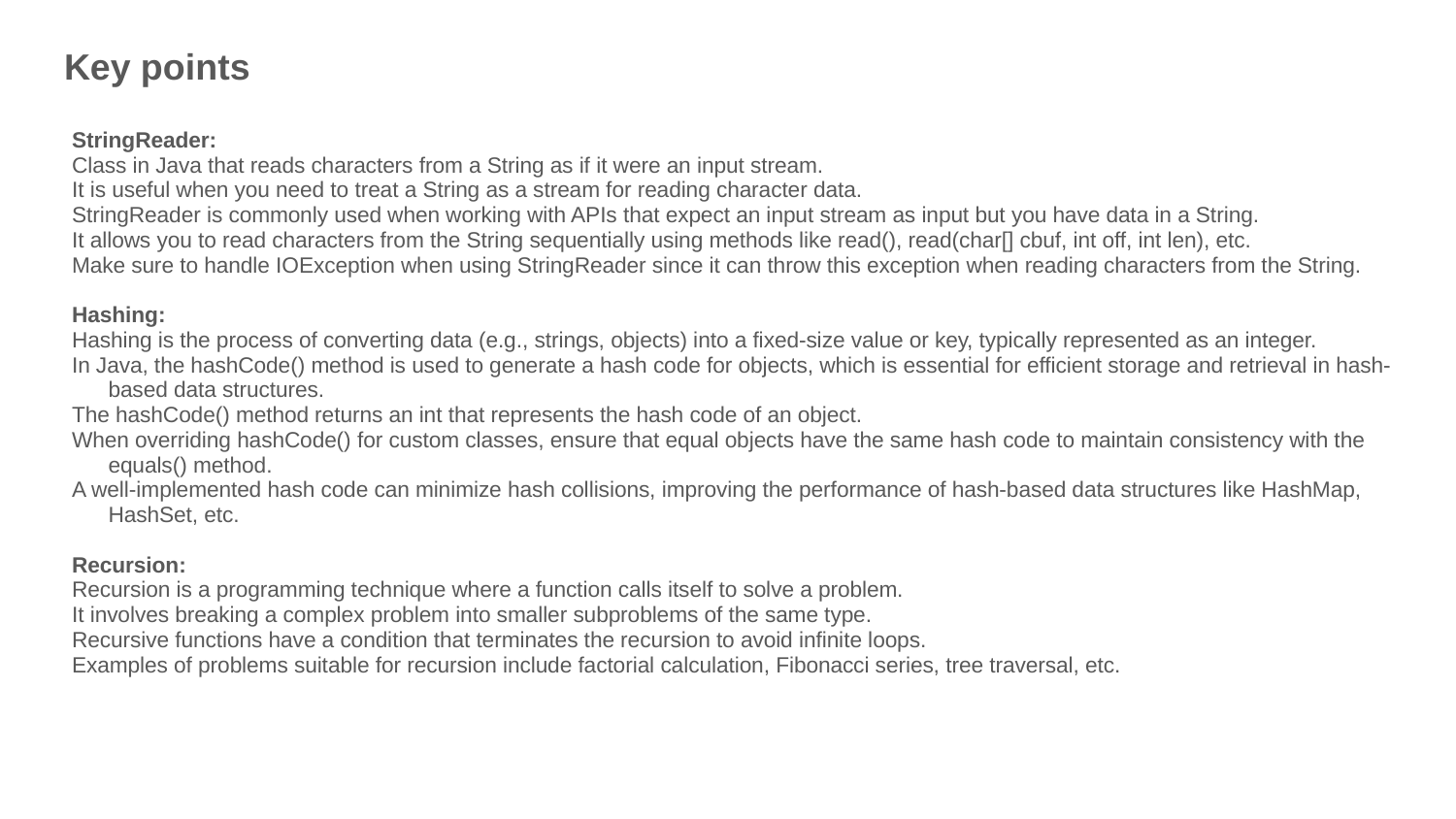

# Key points
StringReader:
Class in Java that reads characters from a String as if it were an input stream.
It is useful when you need to treat a String as a stream for reading character data.
StringReader is commonly used when working with APIs that expect an input stream as input but you have data in a String.
It allows you to read characters from the String sequentially using methods like read(), read(char[] cbuf, int off, int len), etc.
Make sure to handle IOException when using StringReader since it can throw this exception when reading characters from the String.

Hashing:
Hashing is the process of converting data (e.g., strings, objects) into a fixed-size value or key, typically represented as an integer.
In Java, the hashCode() method is used to generate a hash code for objects, which is essential for efficient storage and retrieval in hash-based data structures.
The hashCode() method returns an int that represents the hash code of an object.
When overriding hashCode() for custom classes, ensure that equal objects have the same hash code to maintain consistency with the equals() method.
A well-implemented hash code can minimize hash collisions, improving the performance of hash-based data structures like HashMap, HashSet, etc.

Recursion:
Recursion is a programming technique where a function calls itself to solve a problem.
It involves breaking a complex problem into smaller subproblems of the same type.
Recursive functions have a condition that terminates the recursion to avoid infinite loops.
Examples of problems suitable for recursion include factorial calculation, Fibonacci series, tree traversal, etc.